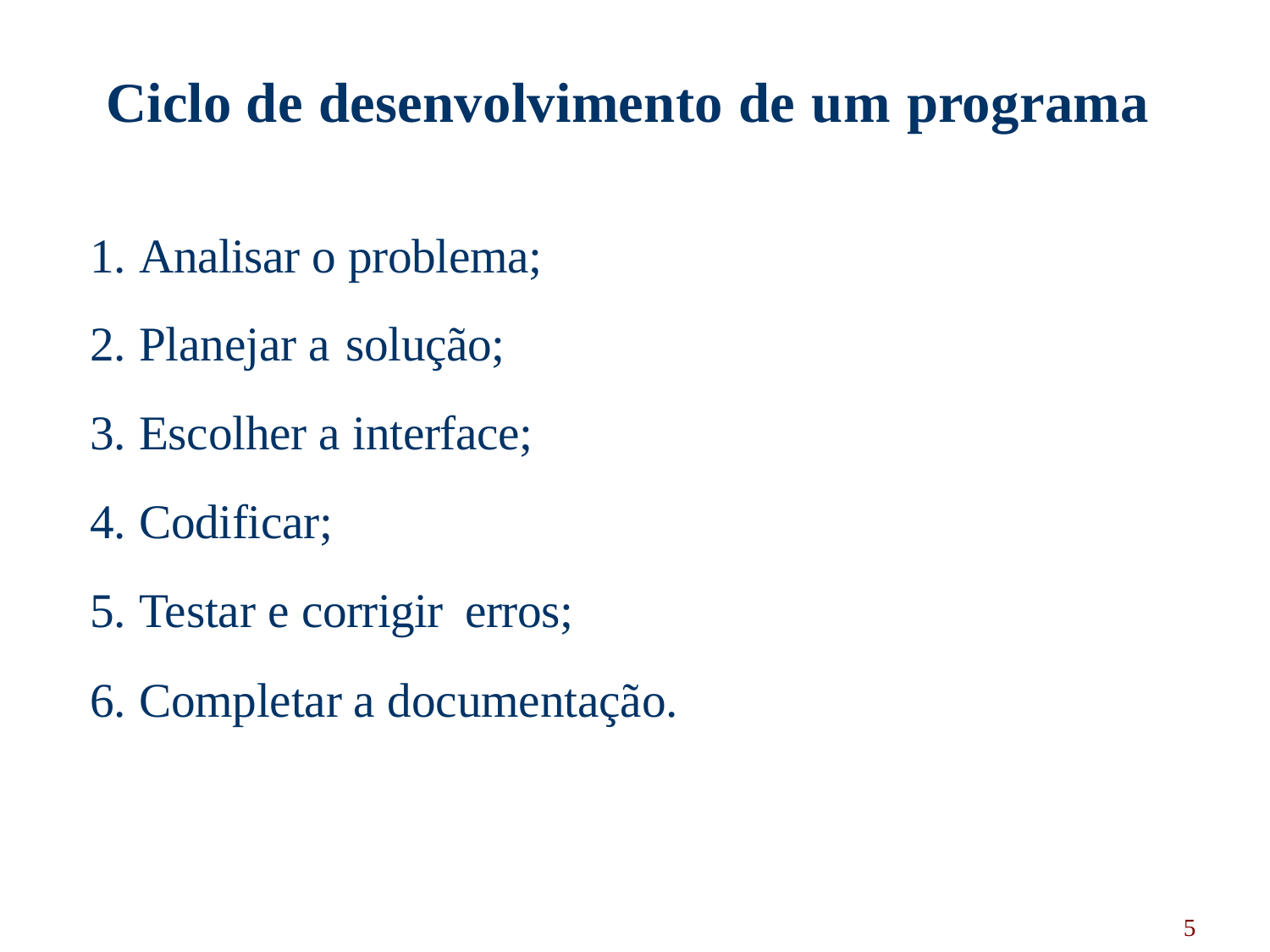

# Ciclo de desenvolvimento de um programa
Analisar o problema;
Planejar a solução;
Escolher a interface;
Codificar;
Testar e corrigir erros;
Completar a documentação.
5